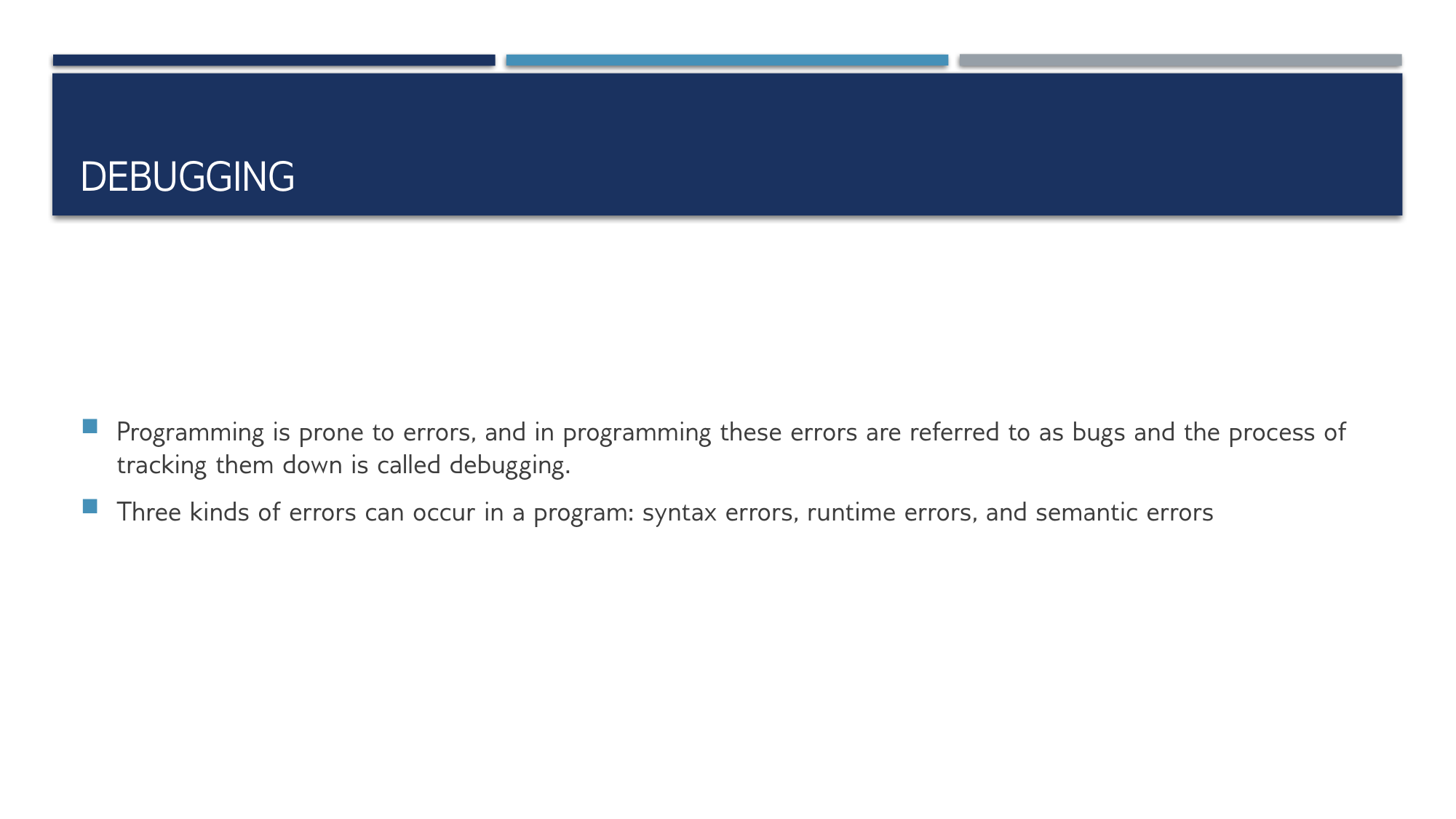

# Debugging
Programming is prone to errors, and in programming these errors are referred to as bugs and the process of tracking them down is called debugging.
Three kinds of errors can occur in a program: syntax errors, runtime errors, and semantic errors